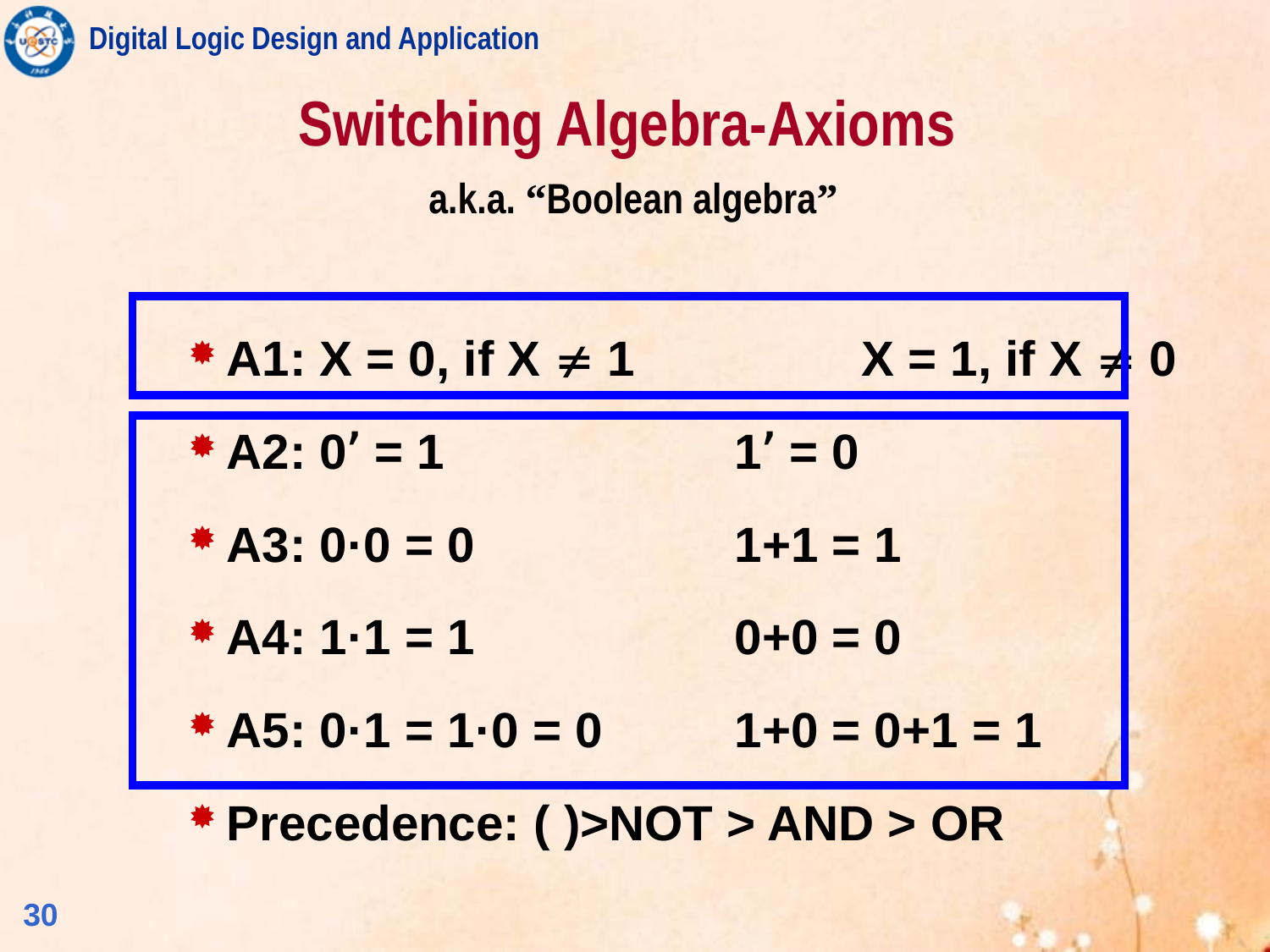

# Switching Algebra-Axioms
a.k.a. “Boolean algebra”

A1: X = 0, if X ≠ 1		X = 1, if X ≠ 0
A2: 0’ = 1			1’ = 0
A3: 0·0 = 0			1+1 = 1
A4: 1·1 = 1			0+0 = 0
A5: 0·1 = 1·0 = 0		1+0 = 0+1 = 1
Precedence: ( )>NOT > AND > OR

30